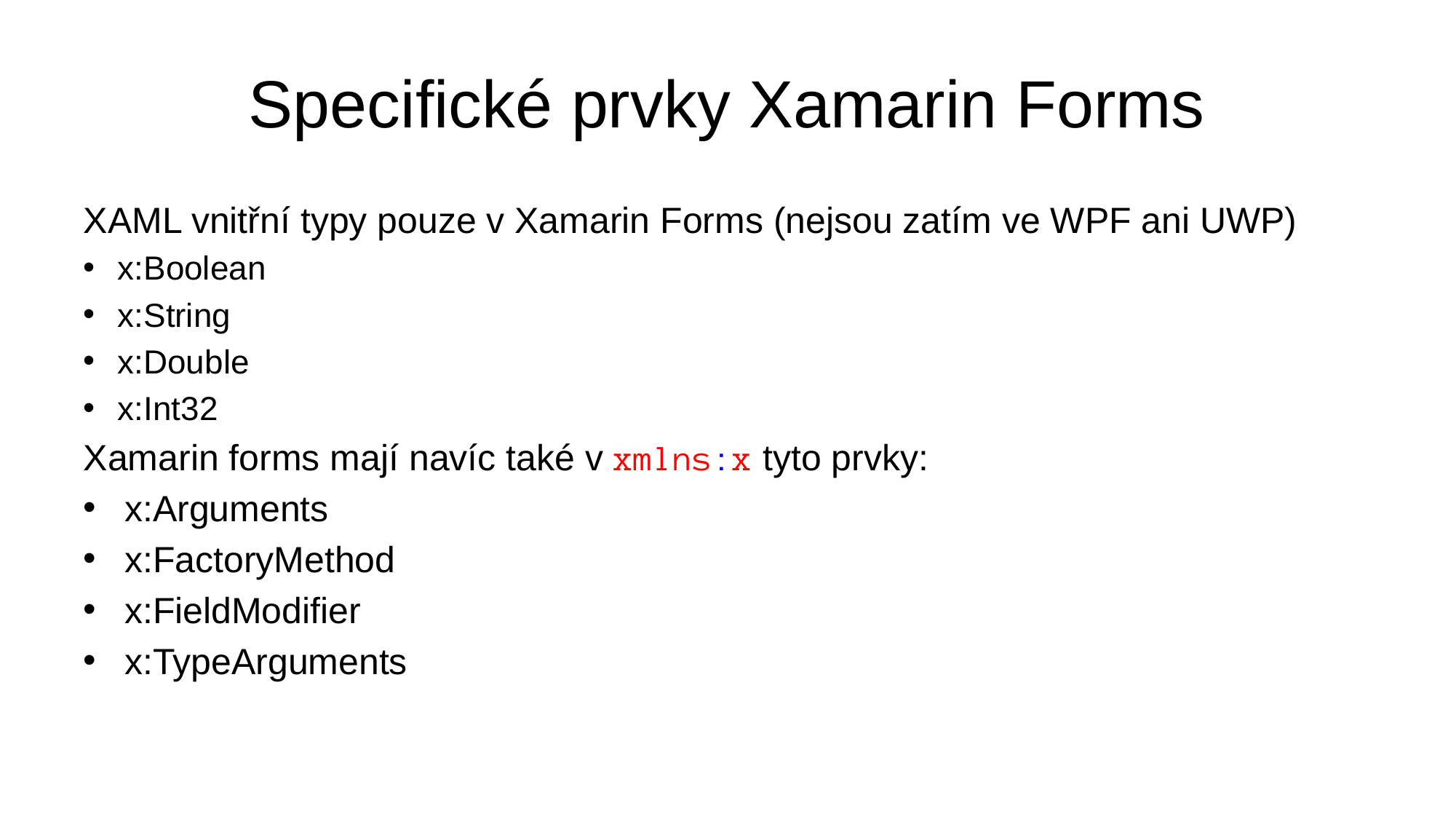

# Specifické prvky Xamarin Forms
XAML vnitřní typy pouze v Xamarin Forms (nejsou zatím ve WPF ani UWP)
x:Boolean
x:String
x:Double
x:Int32
Xamarin forms mají navíc také v xmlns:x tyto prvky:
x:Arguments
x:FactoryMethod
x:FieldModifier
x:TypeArguments